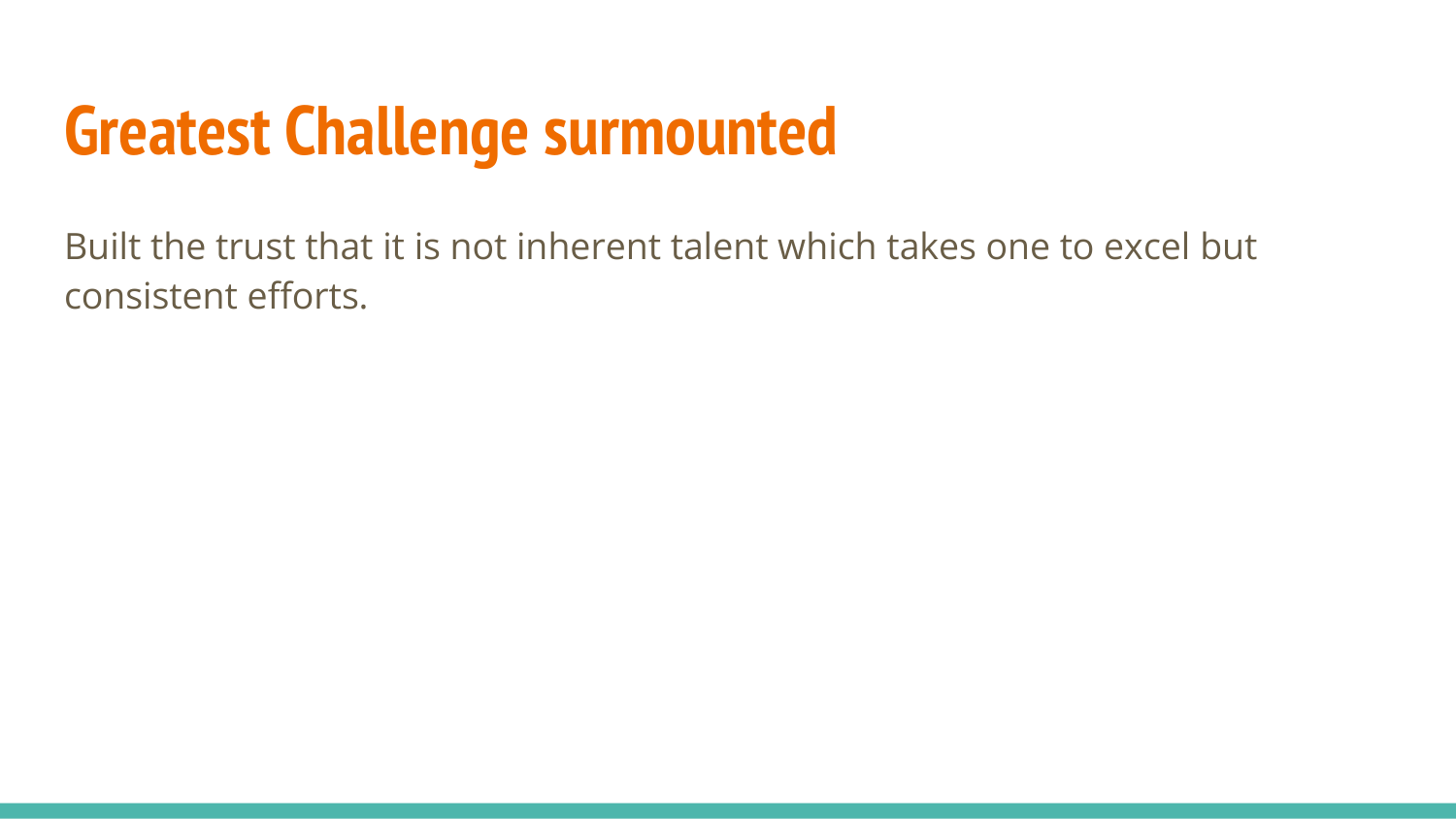

# Greatest Challenge surmounted
Built the trust that it is not inherent talent which takes one to excel but consistent efforts.